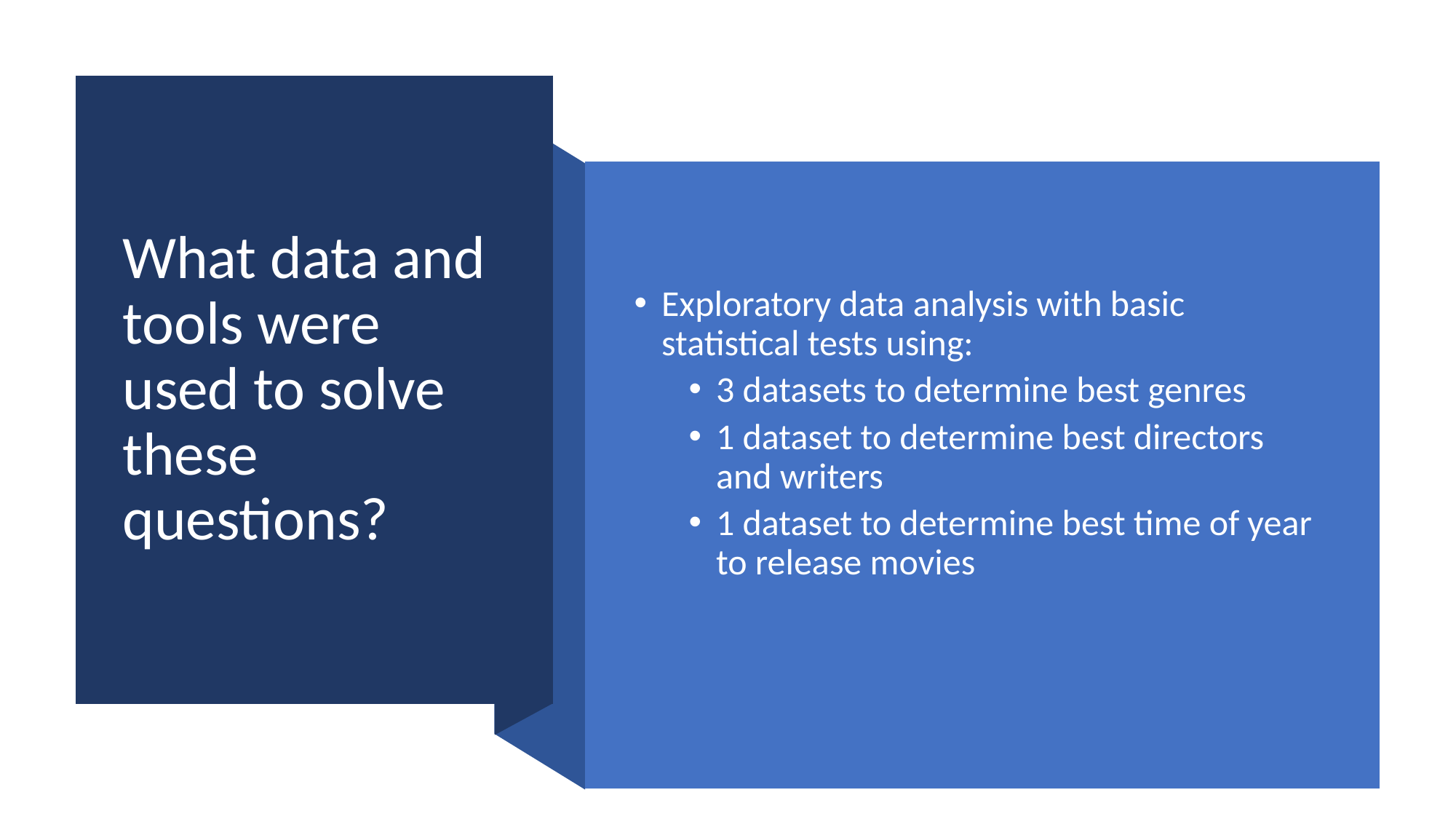

# What data and tools were used to solve these questions?

Exploratory data analysis with basic statistical tests using:
3 datasets to determine best genres
1 dataset to determine best directors and writers
1 dataset to determine best time of year to release movies